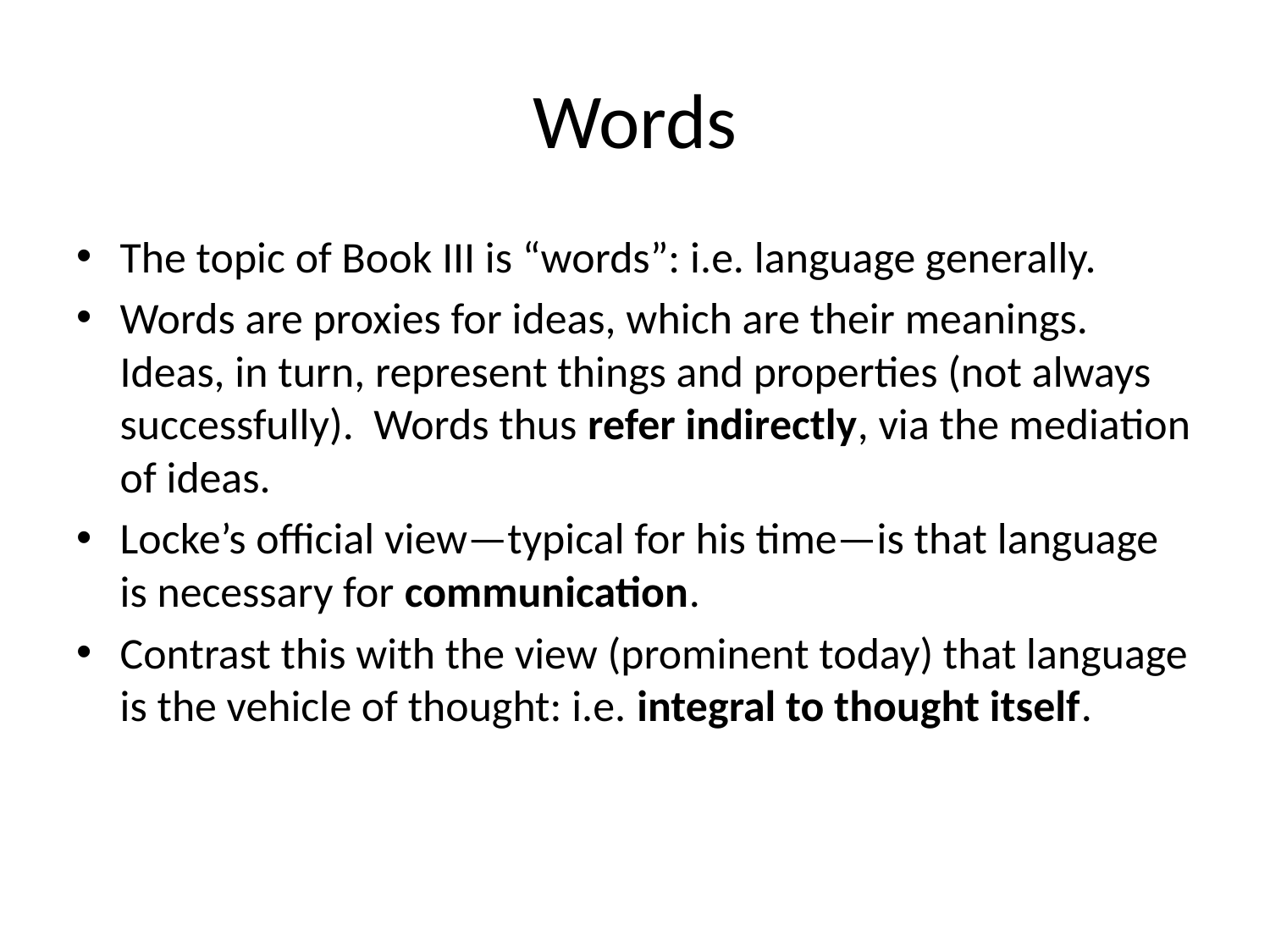

# Words
The topic of Book III is “words”: i.e. language generally.
Words are proxies for ideas, which are their meanings. Ideas, in turn, represent things and properties (not always successfully).  Words thus refer indirectly, via the mediation of ideas.
Locke’s official view—typical for his time—is that language is necessary for communication.
Contrast this with the view (prominent today) that language is the vehicle of thought: i.e. integral to thought itself.